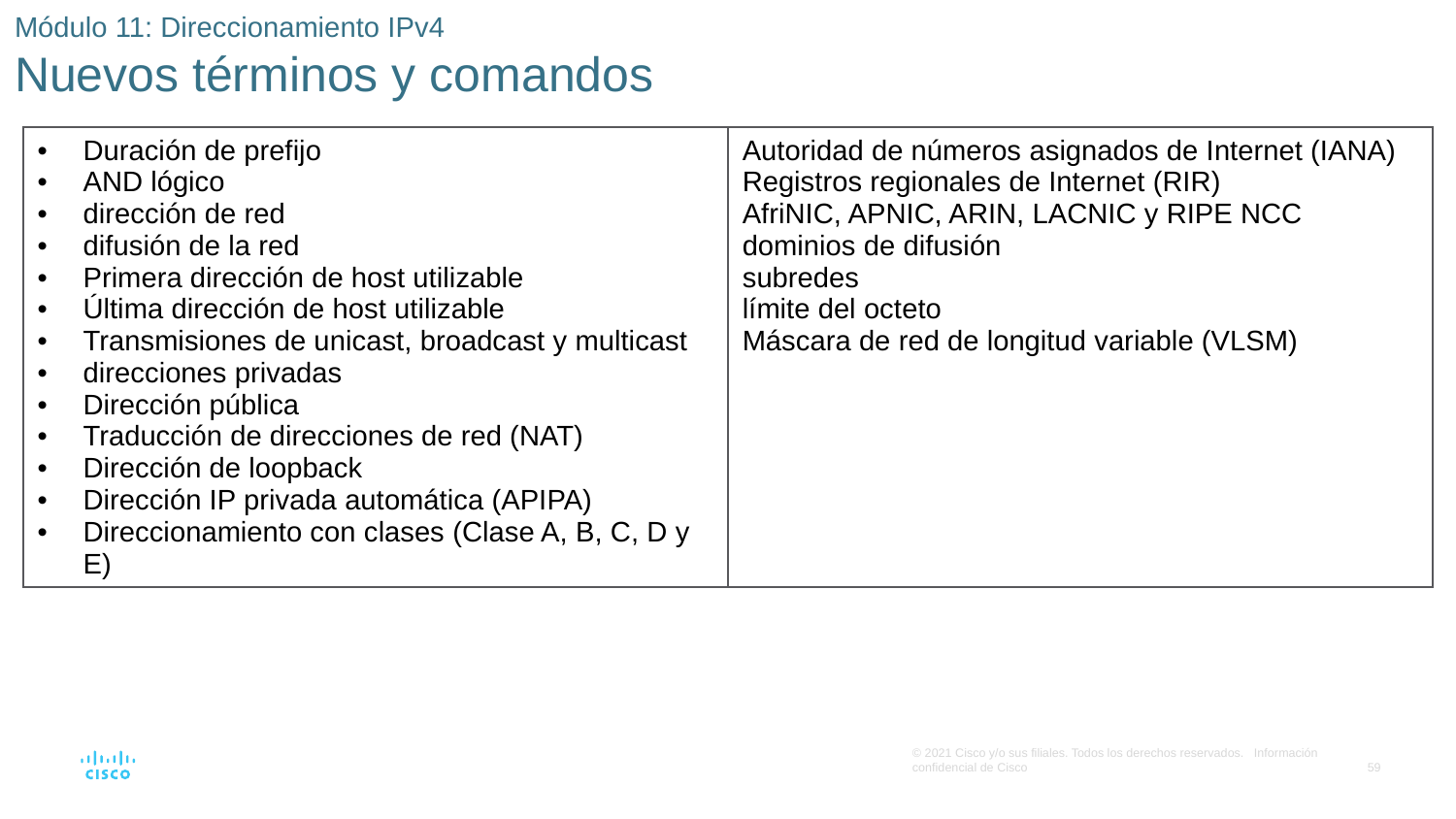

# Módulo 11: Direccionamiento IPv4 Nuevos términos y comandos
| Duración de prefijo AND lógico dirección de red difusión de la red Primera dirección de host utilizable Última dirección de host utilizable Transmisiones de unicast, broadcast y multicast direcciones privadas Dirección pública Traducción de direcciones de red (NAT) Dirección de loopback Dirección IP privada automática (APIPA) Direccionamiento con clases (Clase A, B, C, D y E) | Autoridad de números asignados de Internet (IANA) Registros regionales de Internet (RIR) AfriNIC, APNIC, ARIN, LACNIC y RIPE NCC dominios de difusión subredes límite del octeto Máscara de red de longitud variable (VLSM) |
| --- | --- |